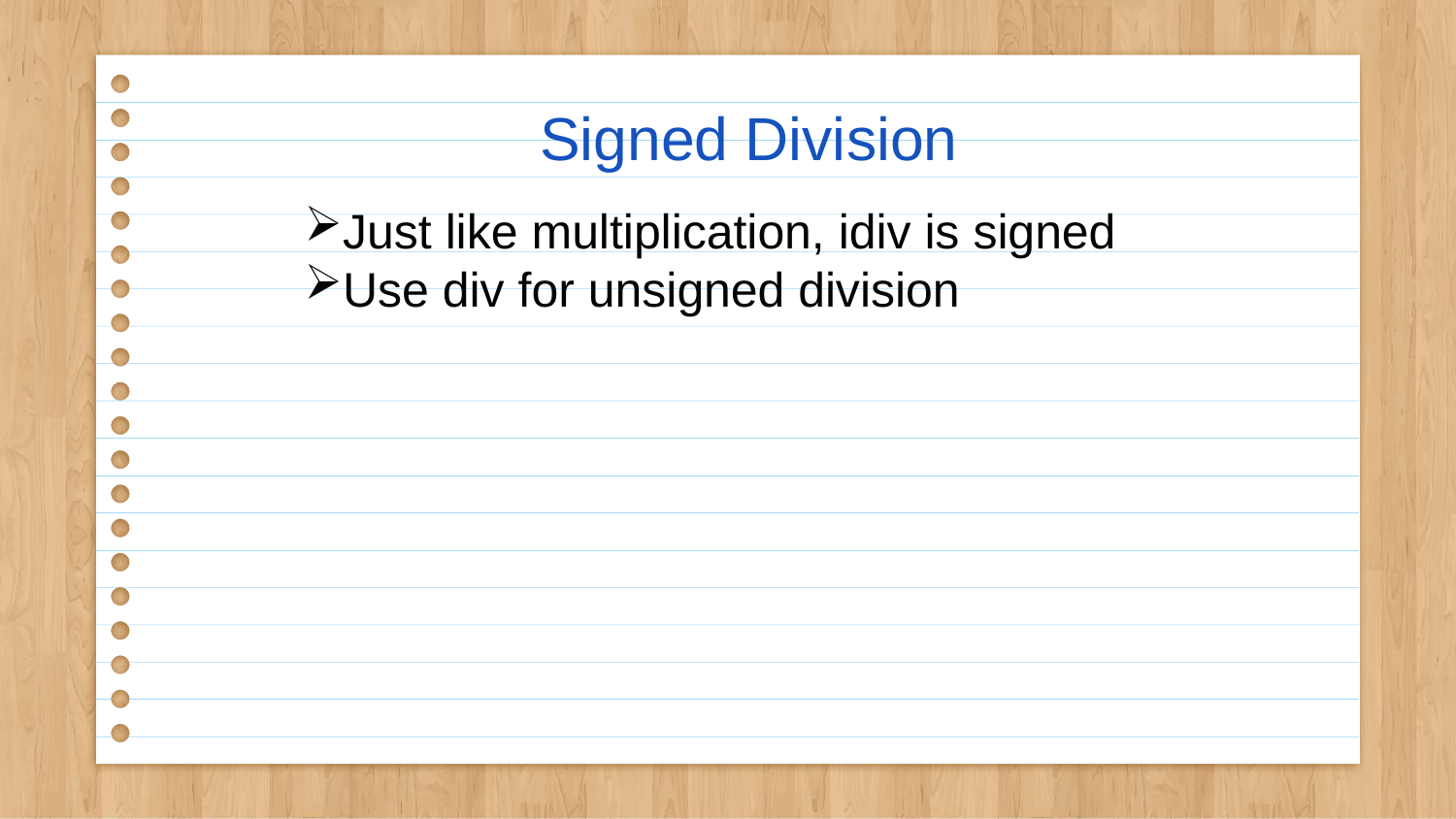

# Signed Division
Just like multiplication, idiv is signed
Use div for unsigned division